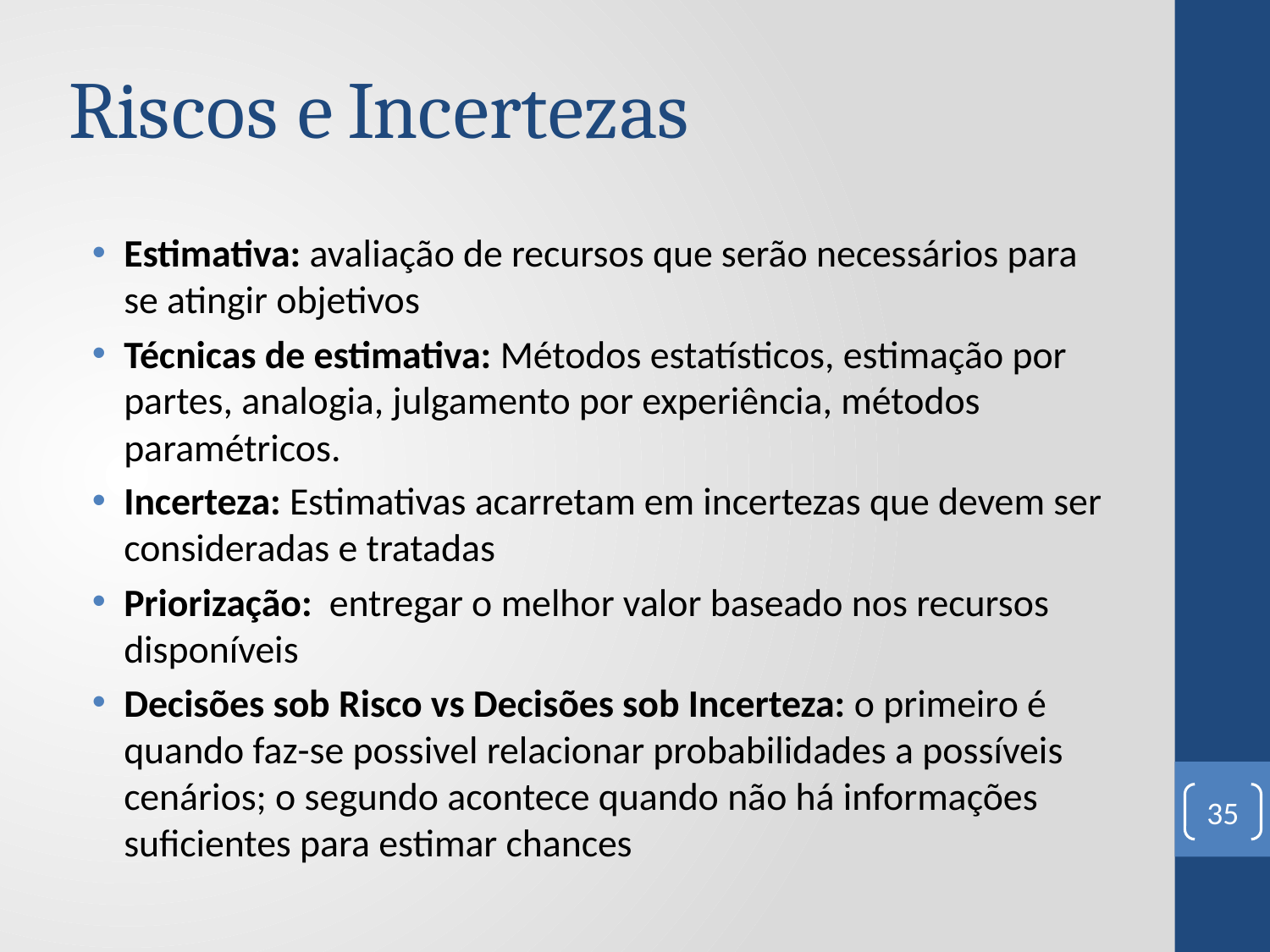

# Riscos e Incertezas
Estimativa: avaliação de recursos que serão necessários para se atingir objetivos
Técnicas de estimativa: Métodos estatísticos, estimação por partes, analogia, julgamento por experiência, métodos paramétricos.
Incerteza: Estimativas acarretam em incertezas que devem ser consideradas e tratadas
Priorização:  entregar o melhor valor baseado nos recursos disponíveis
Decisões sob Risco vs Decisões sob Incerteza: o primeiro é quando faz-se possivel relacionar probabilidades a possíveis cenários; o segundo acontece quando não há informações suficientes para estimar chances

35